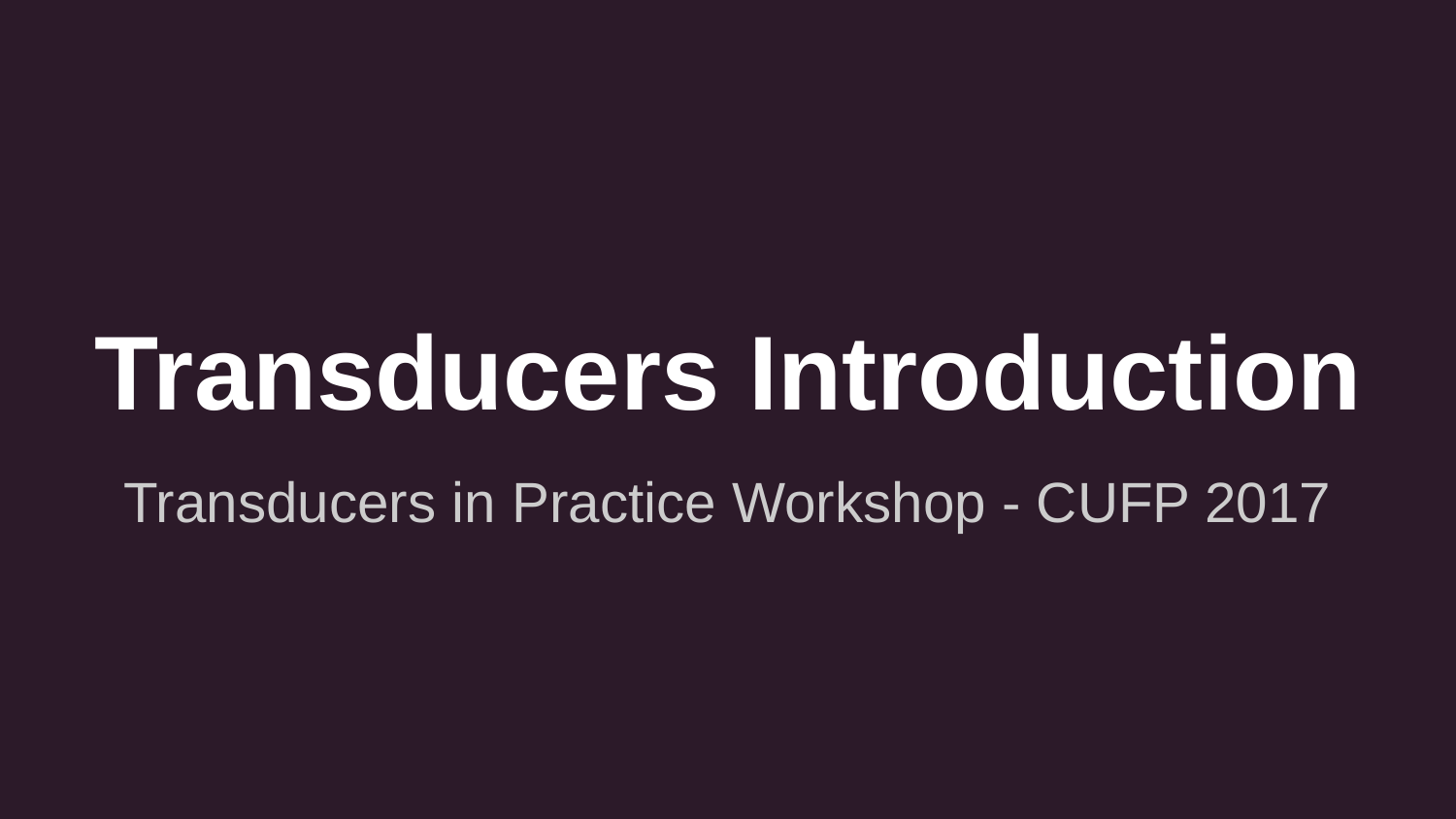

# Transducers Introduction
Transducers in Practice Workshop - CUFP 2017